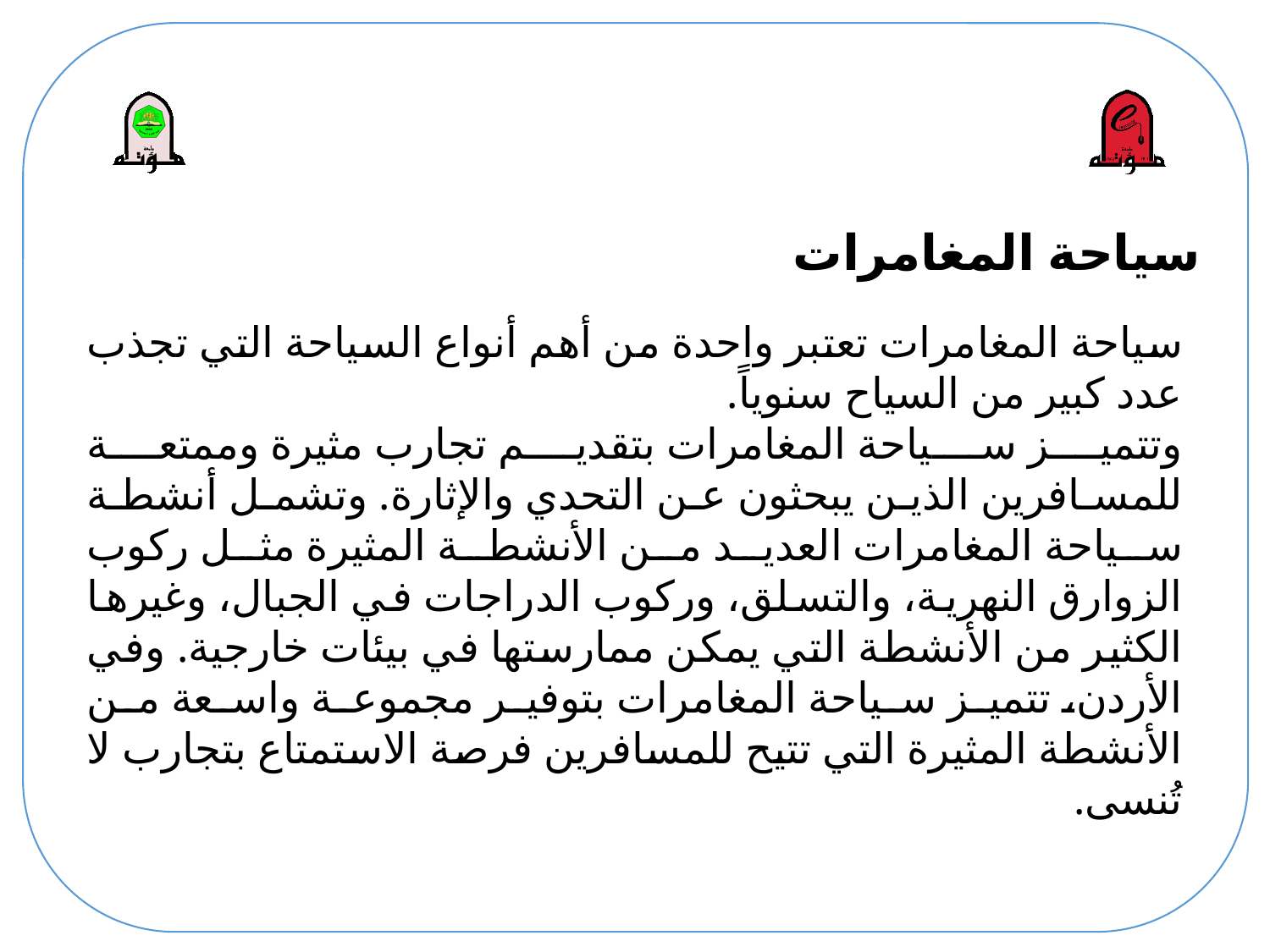

# سياحة المغامرات
سياحة المغامرات تعتبر واحدة من أهم أنواع السياحة التي تجذب عدد كبير من السياح سنوياً.
وتتميز سياحة المغامرات بتقديم تجارب مثيرة وممتعة للمسافرين الذين يبحثون عن التحدي والإثارة. وتشمل أنشطة سياحة المغامرات العديد من الأنشطة المثيرة مثل ركوب الزوارق النهرية، والتسلق، وركوب الدراجات في الجبال، وغيرها الكثير من الأنشطة التي يمكن ممارستها في بيئات خارجية. وفي الأردن، تتميز سياحة المغامرات بتوفير مجموعة واسعة من الأنشطة المثيرة التي تتيح للمسافرين فرصة الاستمتاع بتجارب لا تُنسى.